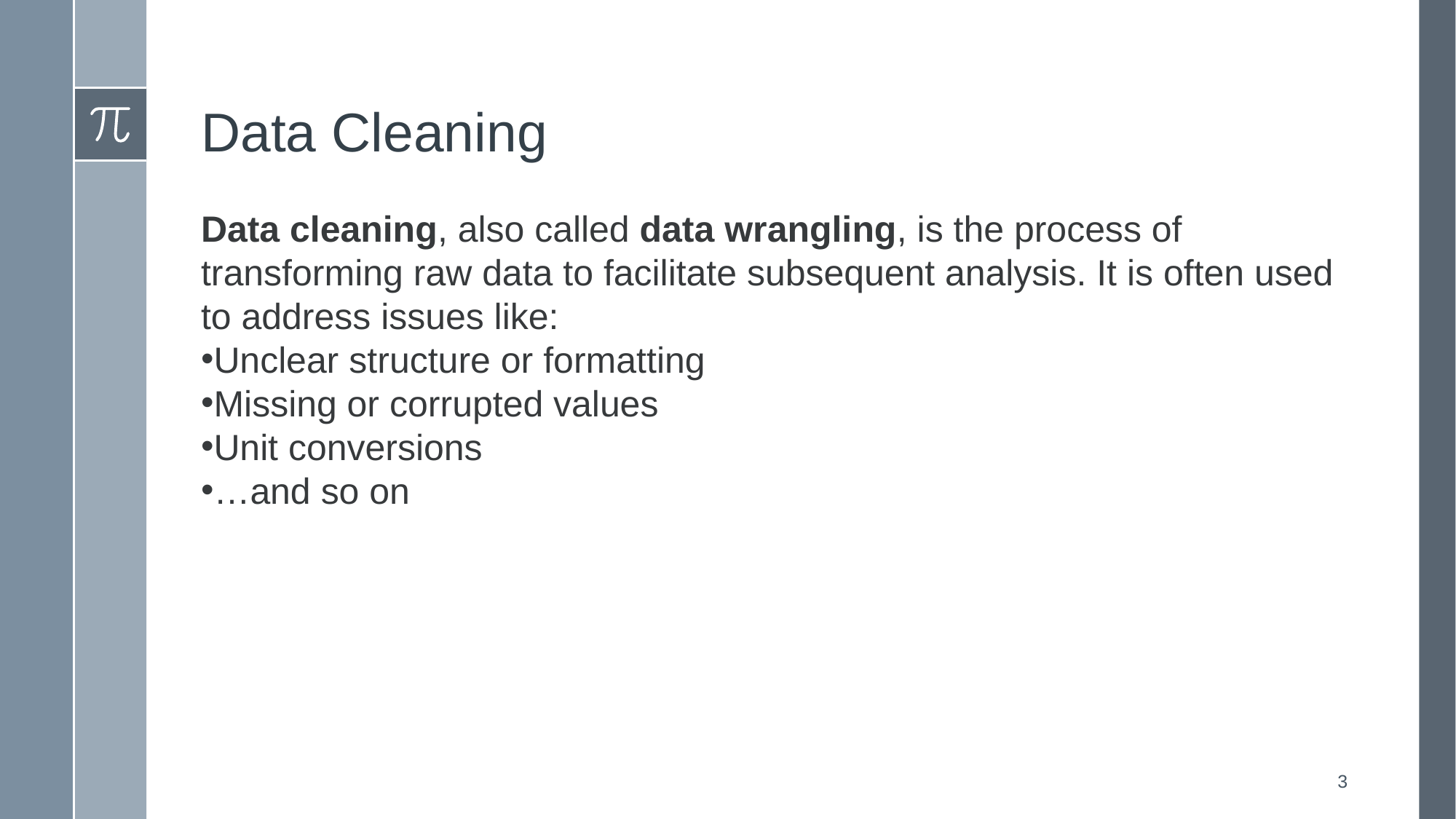

# Data Cleaning
Data cleaning, also called data wrangling, is the process of transforming raw data to facilitate subsequent analysis. It is often used to address issues like:
Unclear structure or formatting
Missing or corrupted values
Unit conversions
…and so on

3